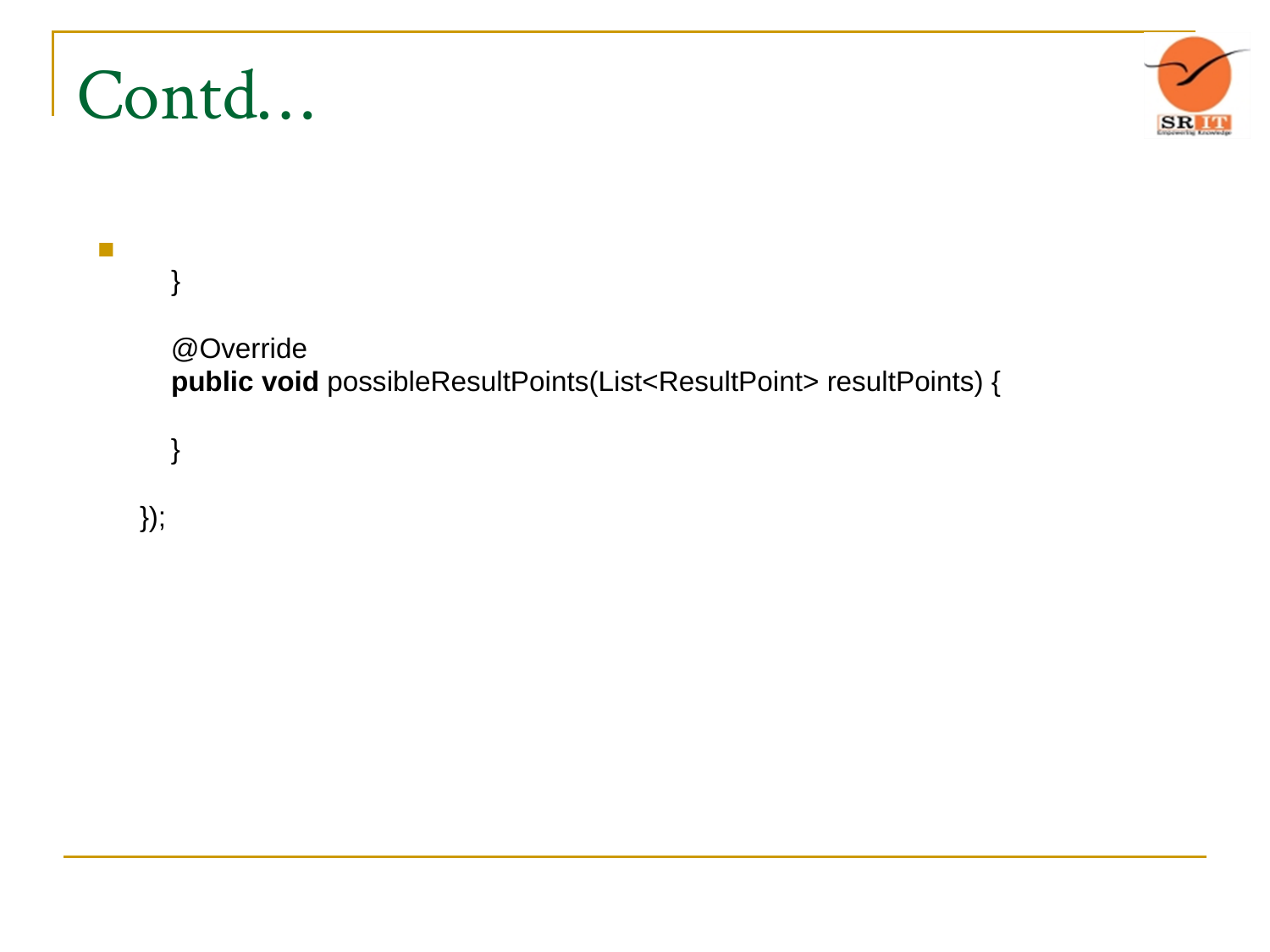

# Contd…
    }
    @Override
    public void possibleResultPoints(List<ResultPoint> resultPoints) {
    }
});